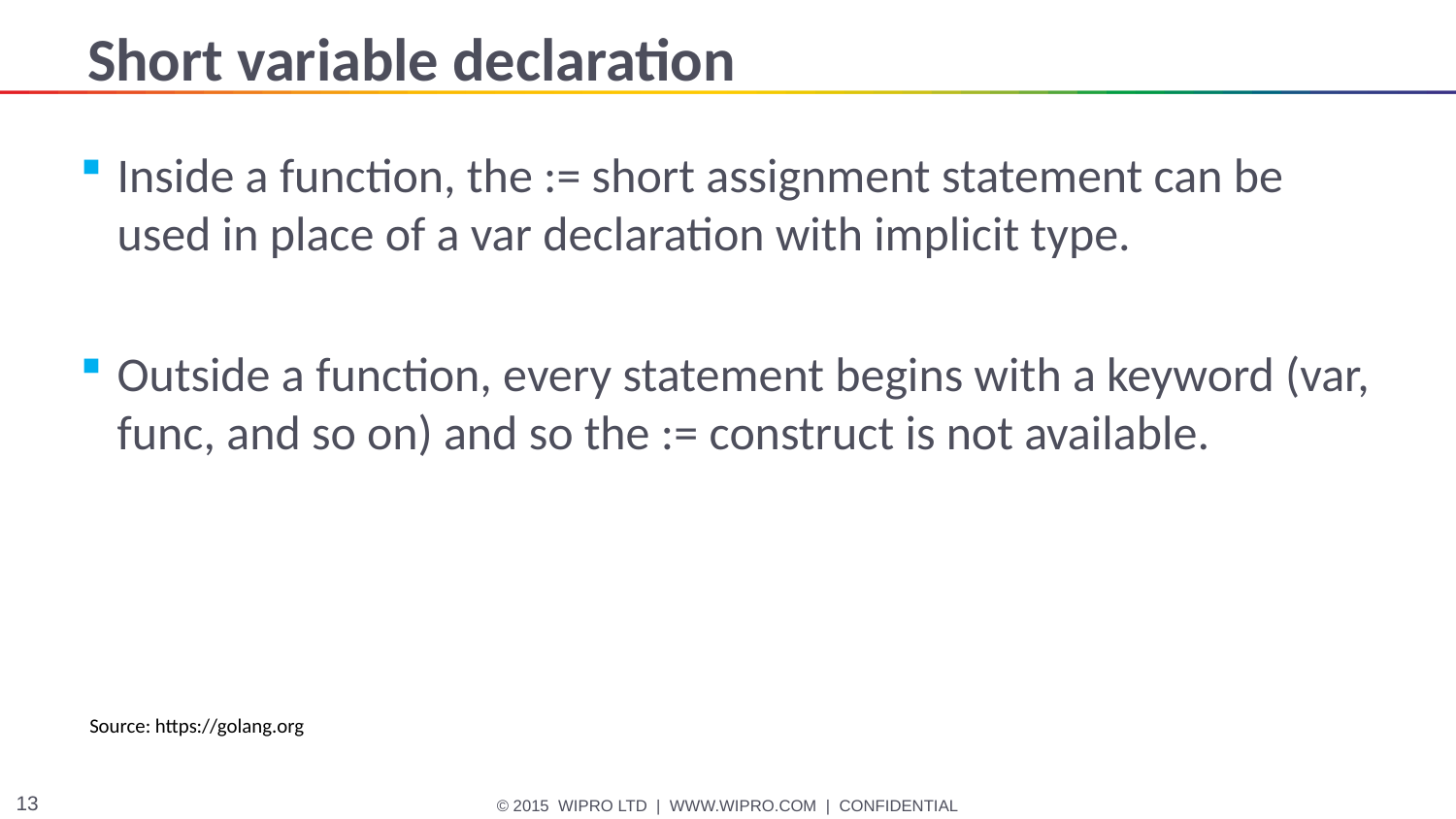

# Short variable declaration
Inside a function, the := short assignment statement can be used in place of a var declaration with implicit type.

Outside a function, every statement begins with a keyword (var, func, and so on) and so the := construct is not available.
Source: https://golang.org